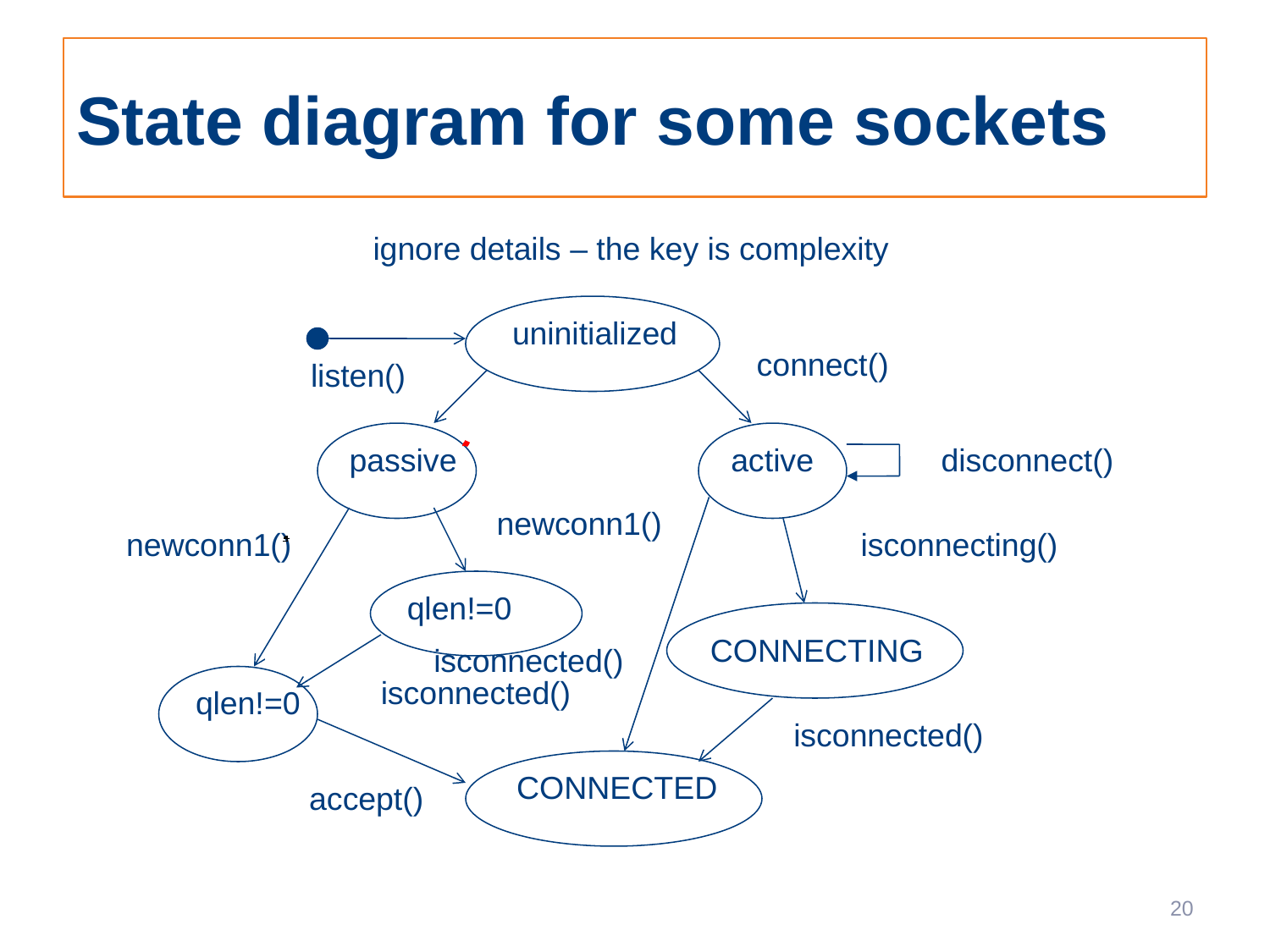

# State diagram for some sockets
ignore details – the key is complexity

uninitialized

connect()
listen()

passive
active
disconnect()

newconn1()

newconn1()

isconnecting()

qlen!=0

CONNECTING

isconnected()

isconnected()
qlen!=0

isconnected()

CONNECTED
accept()
20